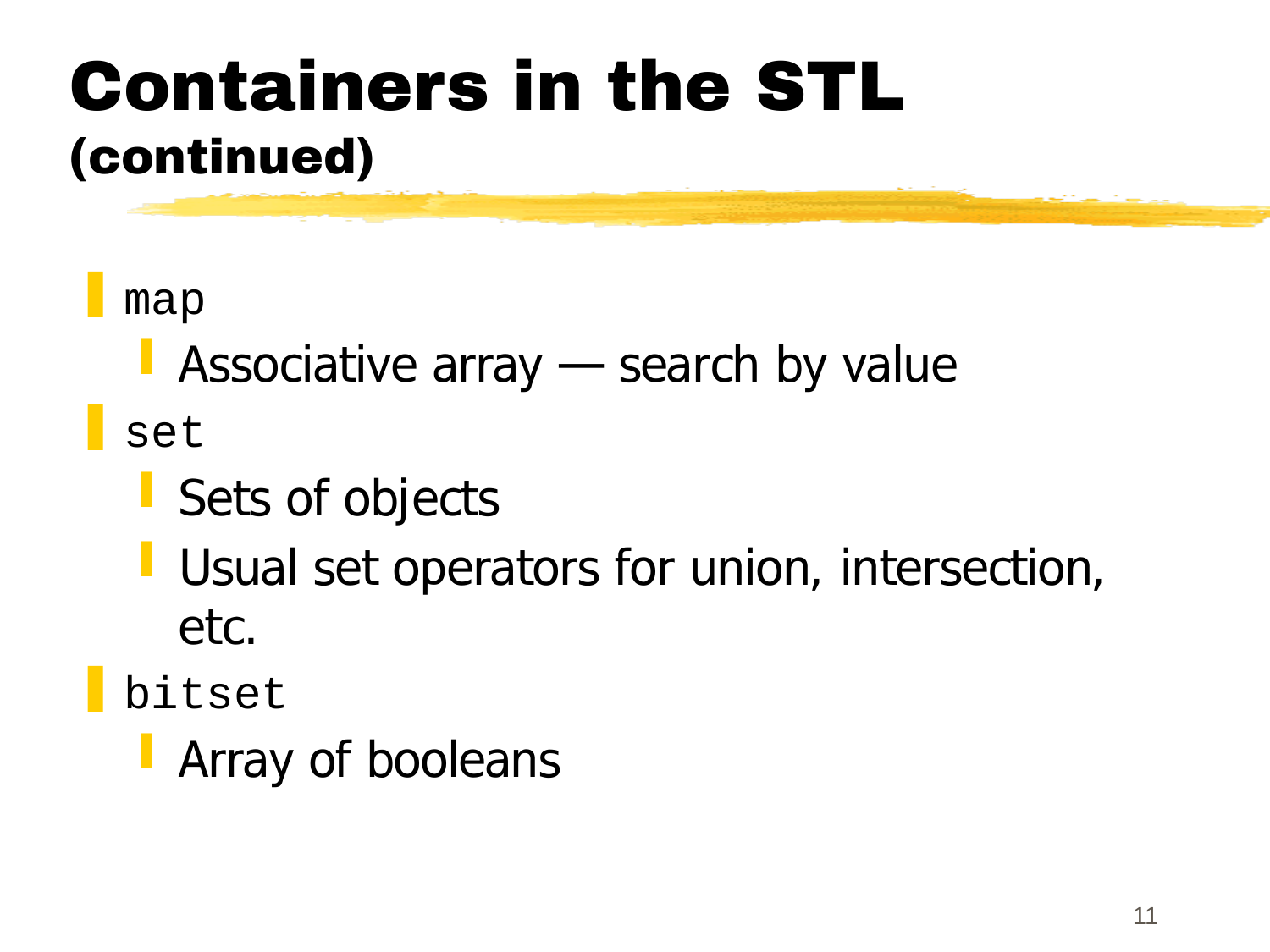

# Containers in the STL (continued)
map
Associative array — search by value
set
Sets of objects
Usual set operators for union, intersection, etc.
bitset
Array of booleans
11